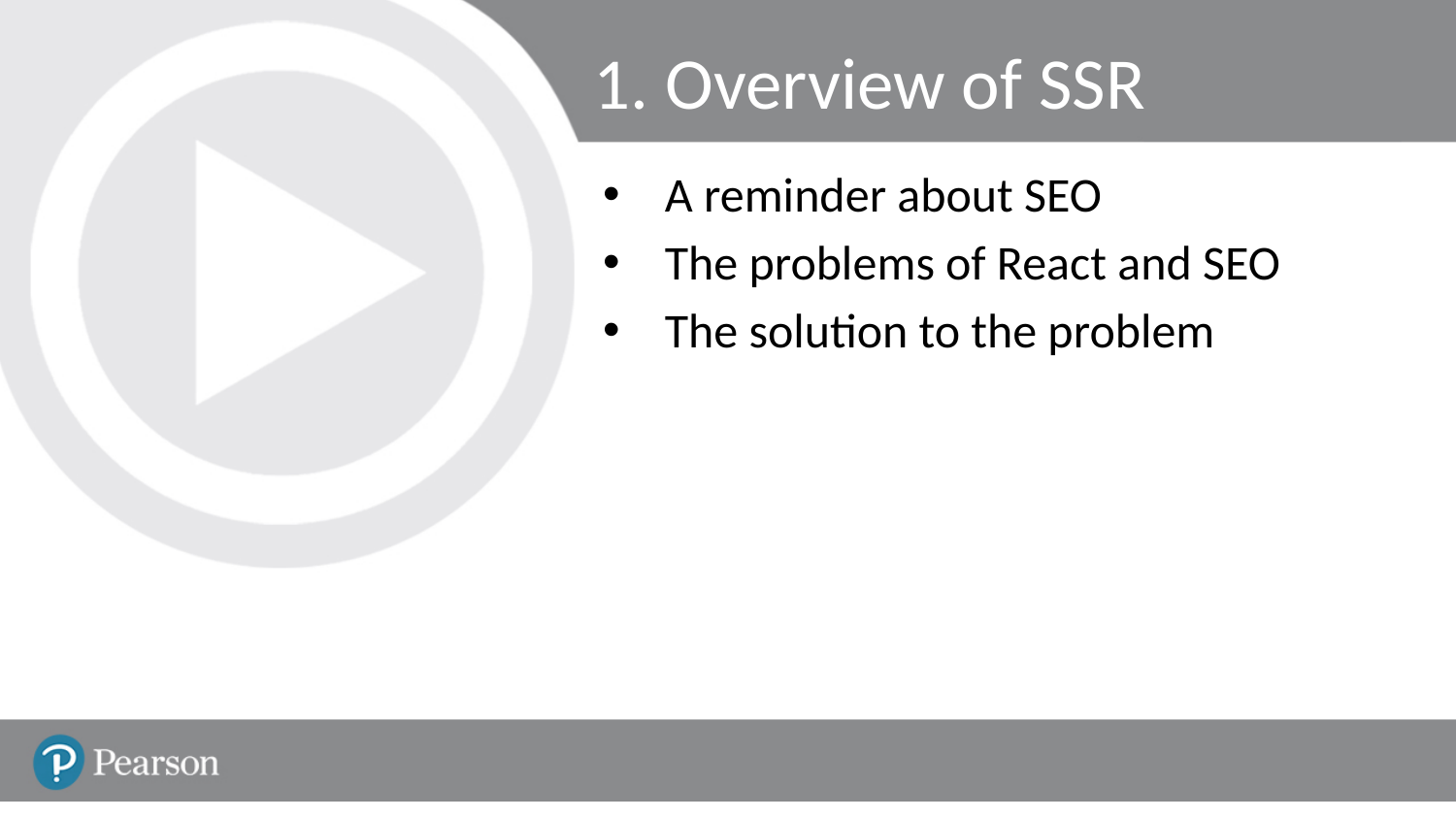

# 1. Overview of SSR
A reminder about SEO
The problems of React and SEO
The solution to the problem